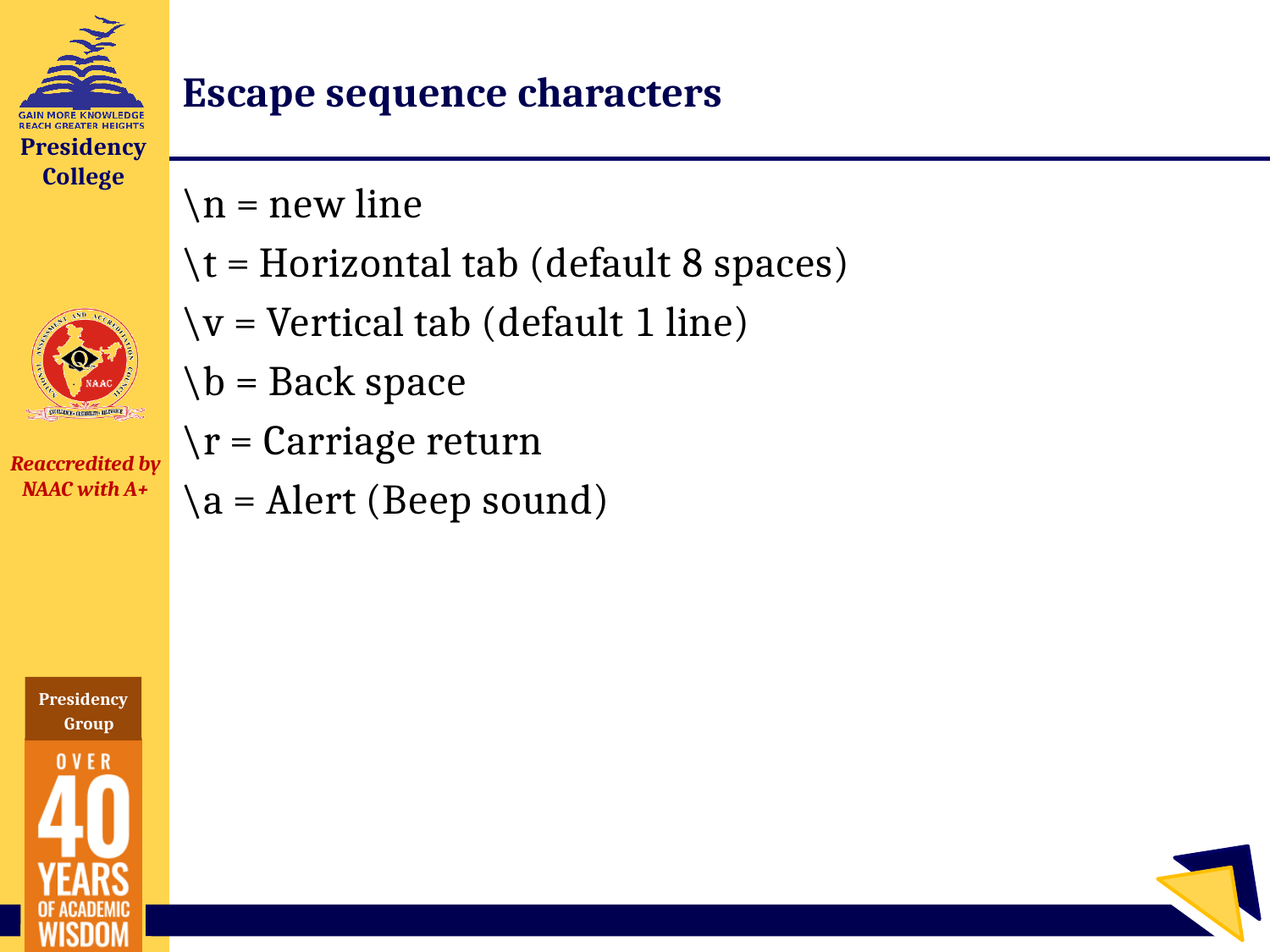

# Escape sequence characters
\n = new line
\t = Horizontal tab (default 8 spaces)
\v = Vertical tab (default 1 line)
\b = Back space
\r = Carriage return
\a = Alert (Beep sound)